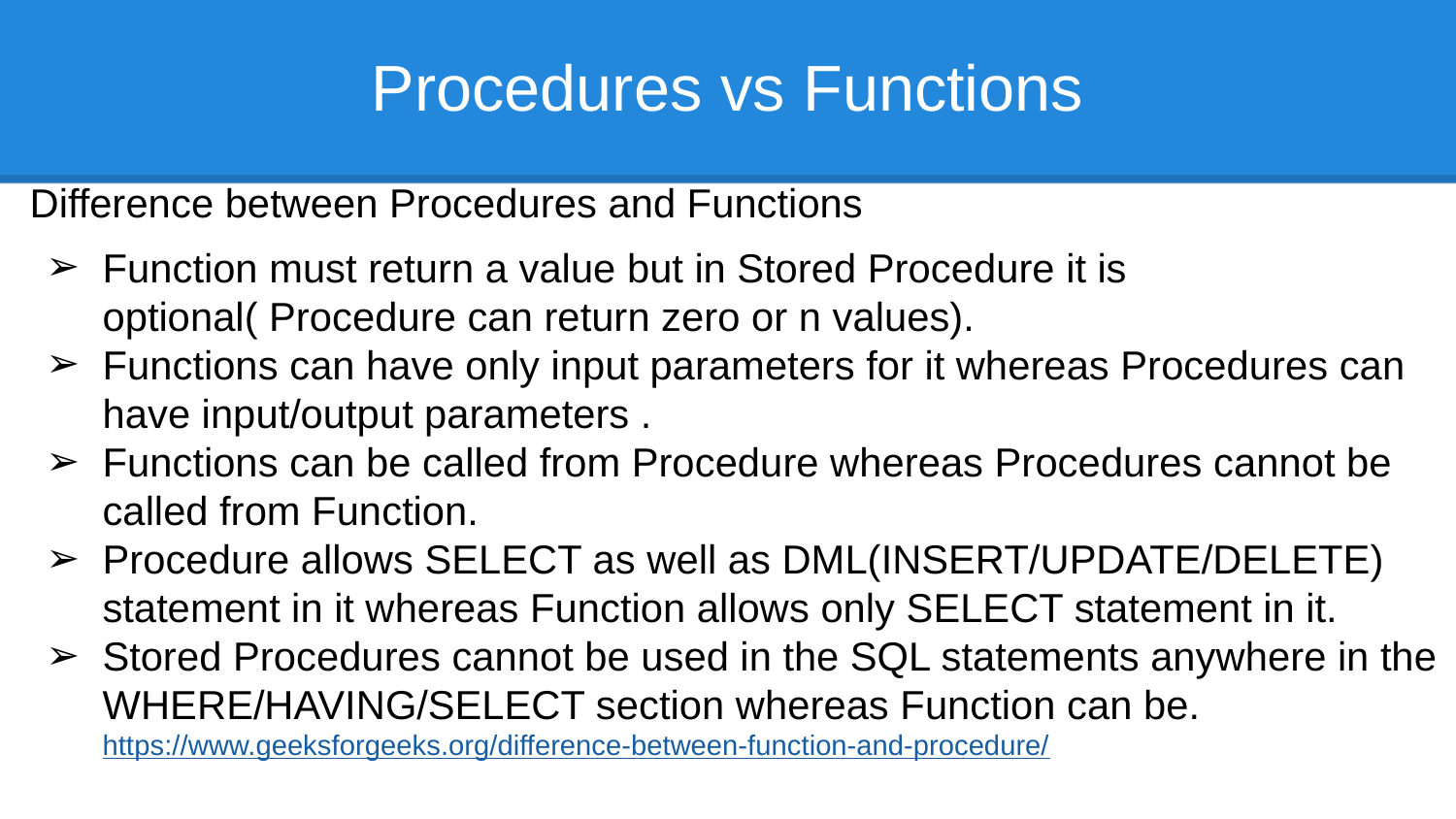

# Procedures vs Functions
Difference between Procedures and Functions
Function must return a value but in Stored Procedure it is optional( Procedure can return zero or n values).
Functions can have only input parameters for it whereas Procedures can have input/output parameters .
Functions can be called from Procedure whereas Procedures cannot be called from Function.
Procedure allows SELECT as well as DML(INSERT/UPDATE/DELETE) statement in it whereas Function allows only SELECT statement in it.
Stored Procedures cannot be used in the SQL statements anywhere in the WHERE/HAVING/SELECT section whereas Function can be.
https://www.geeksforgeeks.org/difference-between-function-and-procedure/